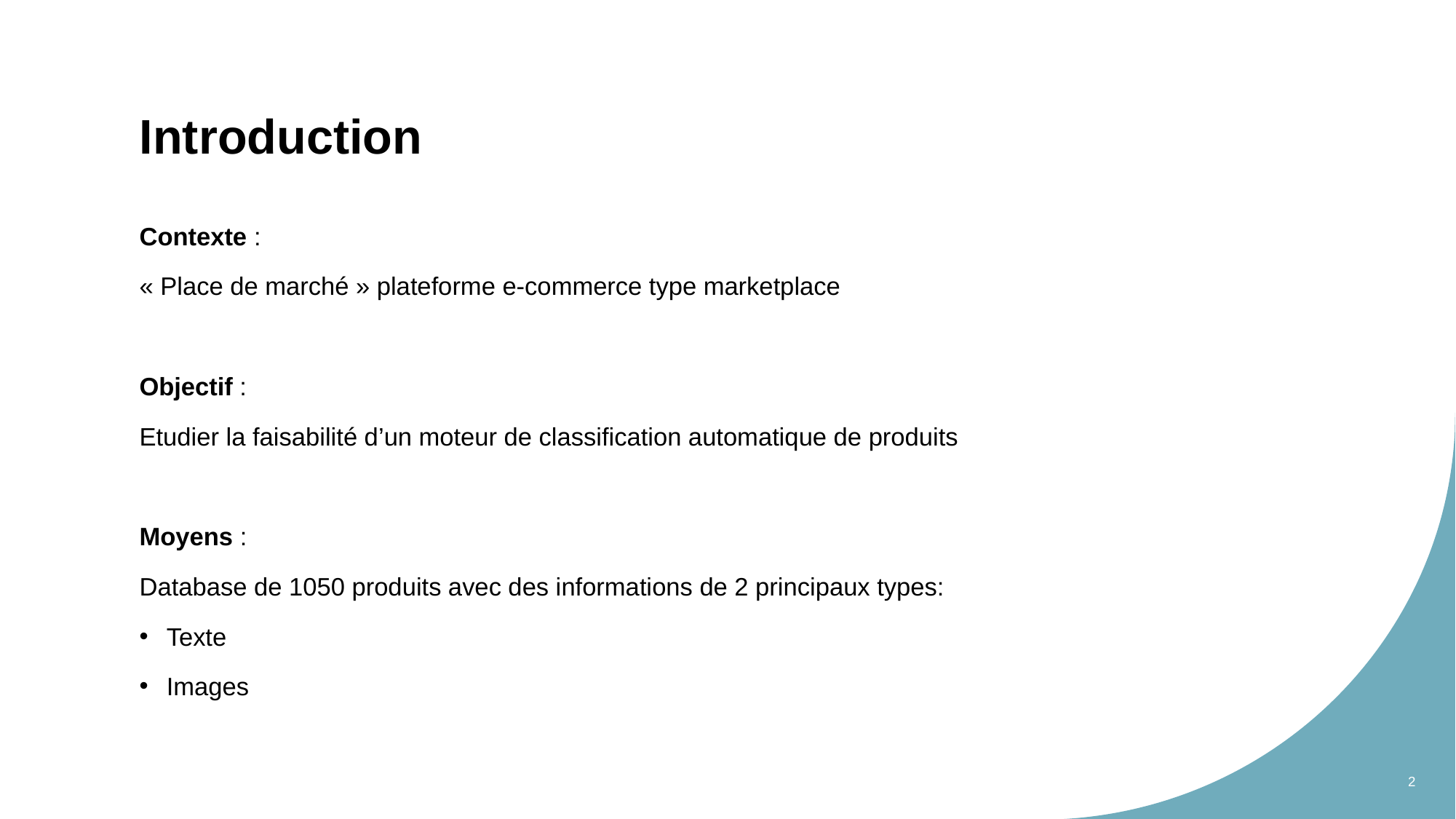

# Introduction
Contexte :
« Place de marché » plateforme e-commerce type marketplace

Objectif :
Etudier la faisabilité d’un moteur de classification automatique de produits

Moyens :
Database de 1050 produits avec des informations de 2 principaux types:
Texte
Images
2